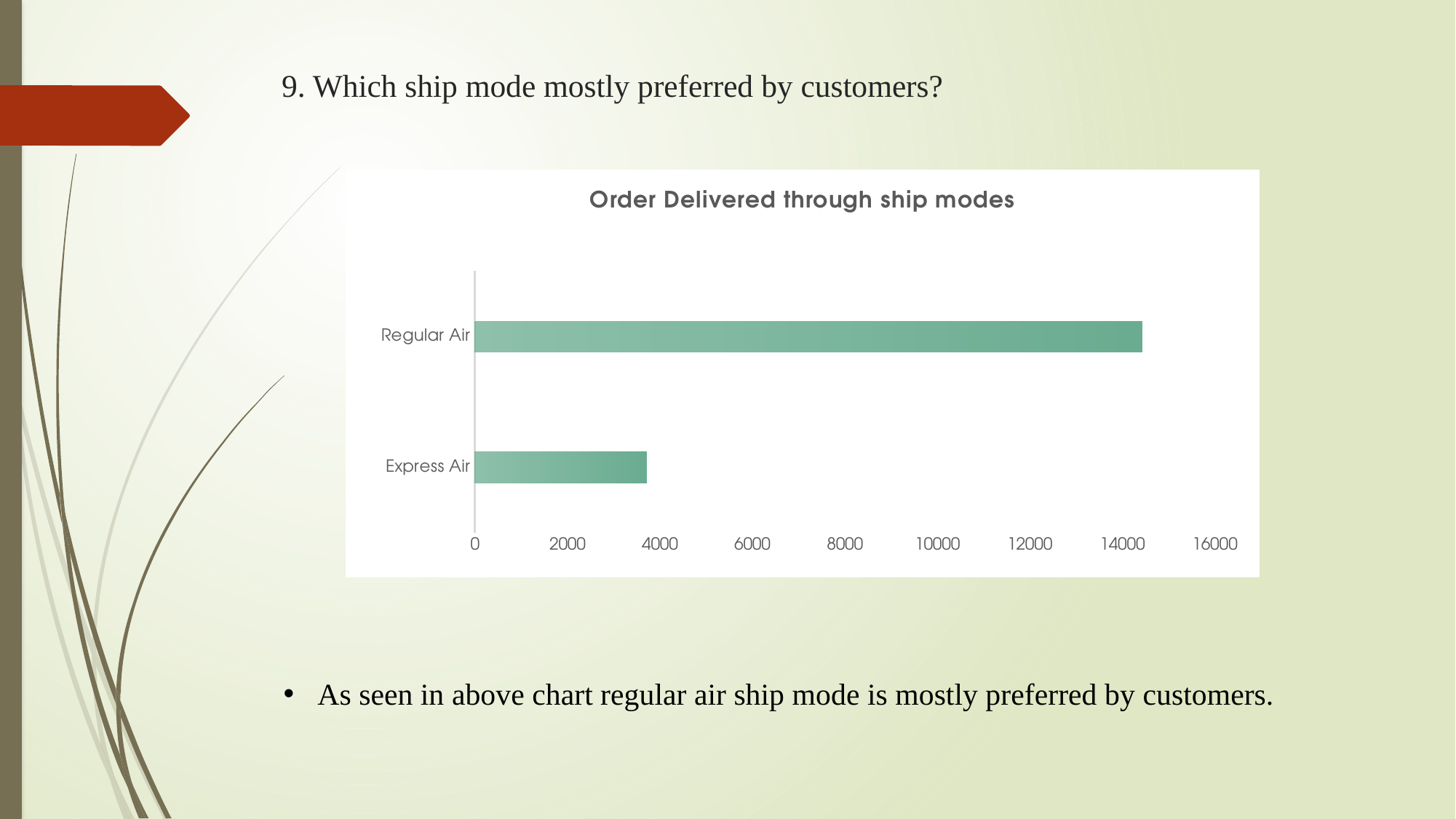

# 9. Which ship mode mostly preferred by customers?

### Chart: Order Delivered through ship modes

| Category | Total |
|---|---|
| Express Air | 3715.0 |
| Regular Air | 14431.0 |
As seen in above chart regular air ship mode is mostly preferred by customers.